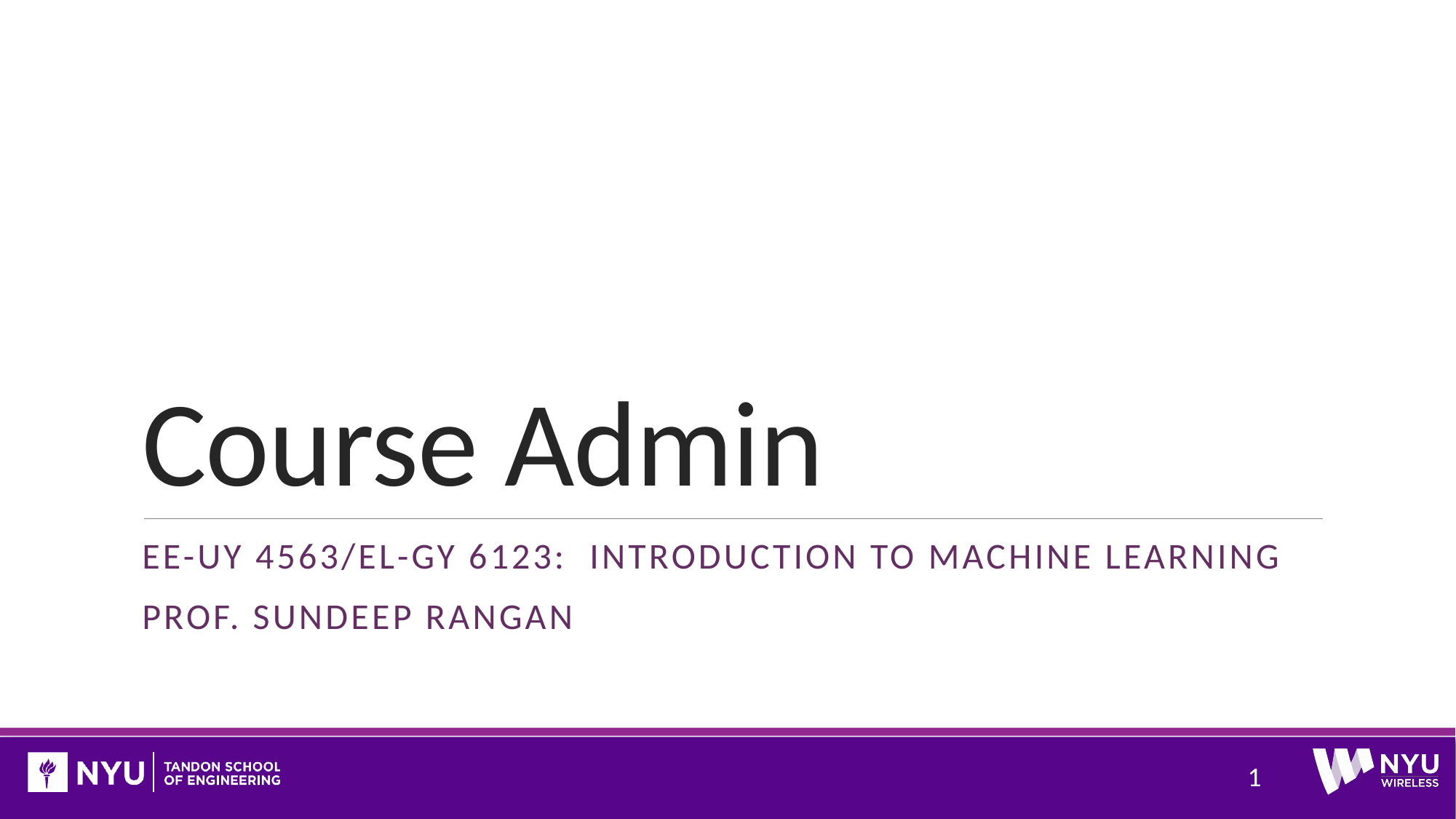

# Course Admin
EE-uy 4563/EL-GY 6123:  Introduction to machine learning
Prof. Sundeep rangan
1